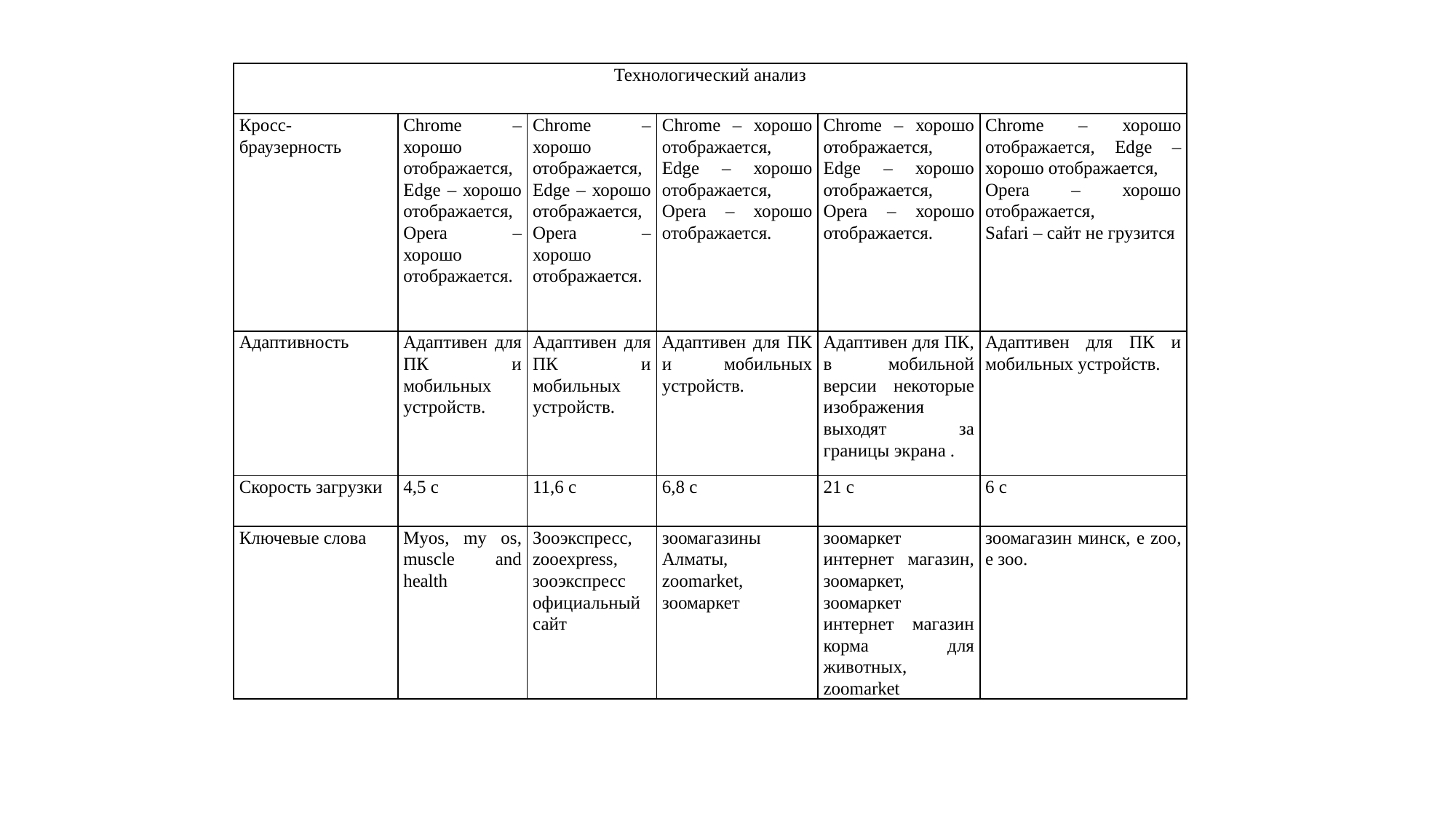

| Технологический анализ |  |  |  |  |  |
| --- | --- | --- | --- | --- | --- |
| Кросс-браузерность | Chrome – хорошо отображается, Edge – хорошо отображается, Opera – хорошо отображается. | Chrome – хорошо отображается, Edge – хорошо отображается, Opera – хорошо отображается. | Chrome – хорошо отображается, Edge – хорошо отображается, Opera – хорошо отображается. | Chrome – хорошо отображается, Edge – хорошо отображается, Opera – хорошо отображается. | Chrome – хорошо отображается, Edge – хорошо отображается, Opera – хорошо отображается, Safari – сайт не грузится |
| Адаптивность | Адаптивен для ПК и мобильных устройств. | Адаптивен для ПК и мобильных устройств. | Адаптивен для ПК и мобильных устройств. | Адаптивен для ПК, в мобильной версии некоторые изображения выходят за границы экрана . | Адаптивен для ПК и мобильных устройств. |
| Скорость загрузки | 4,5 с | 11,6 с | 6,8 с | 21 с | 6 с |
| Ключевые слова | Myos, my os, muscle and health | Зооэкспресс, zooexpress, зооэкспресс официальный сайт | зоомагазины Алматы, zoomarket, зоомаркет | зоомаркет интернет магазин, зоомаркет, зоомаркет интернет магазин корма для животных, zoomarket | зоомагазин минск, e zoo, е зоо. |